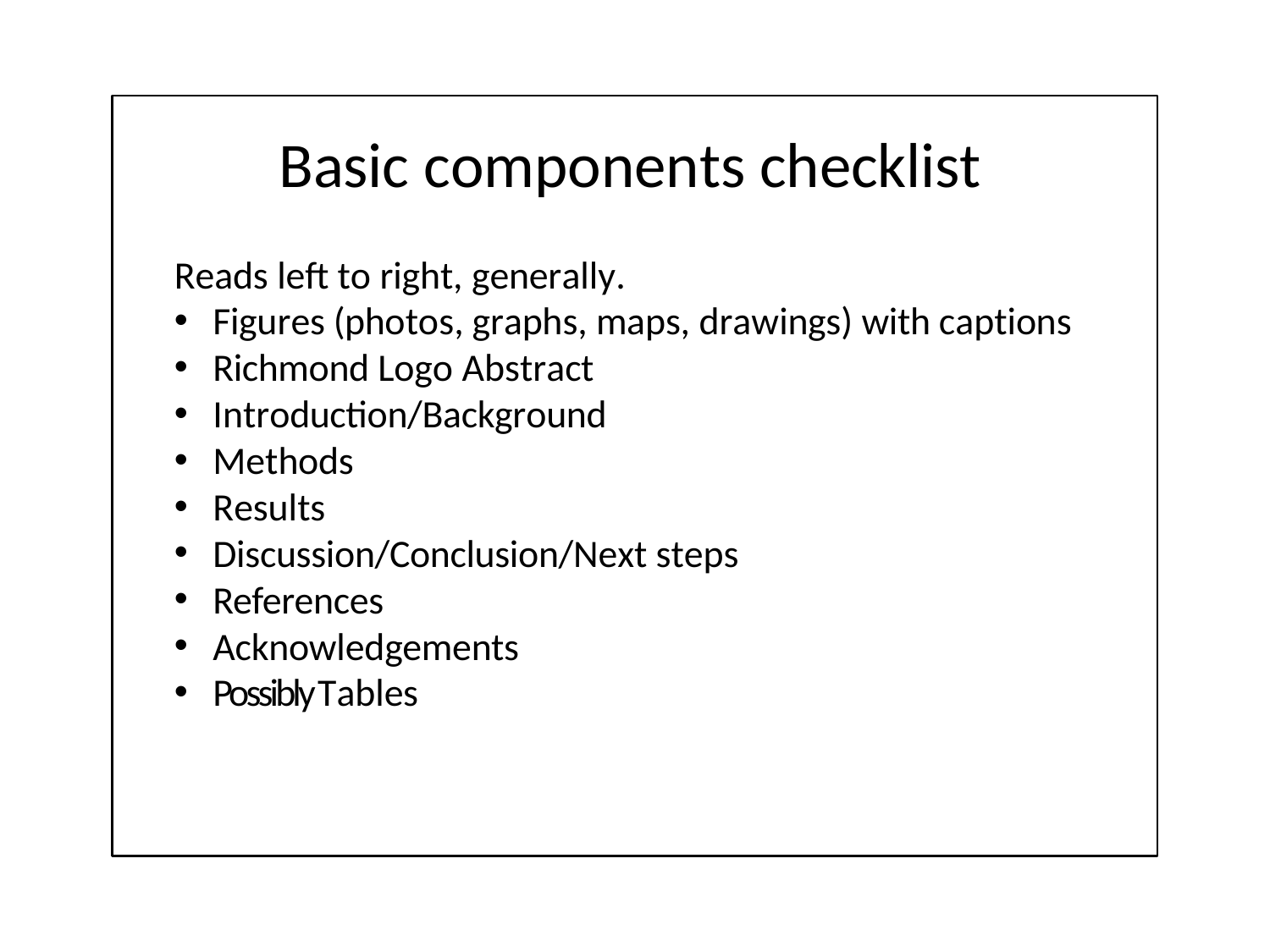

# Basic components checklist

Reads left to right, generally.
Figures (photos, graphs, maps, drawings) with captions
Richmond Logo Abstract
Introduction/Background
Methods
Results
Discussion/Conclusion/Next steps
References
Acknowledgements
Possibly Tables